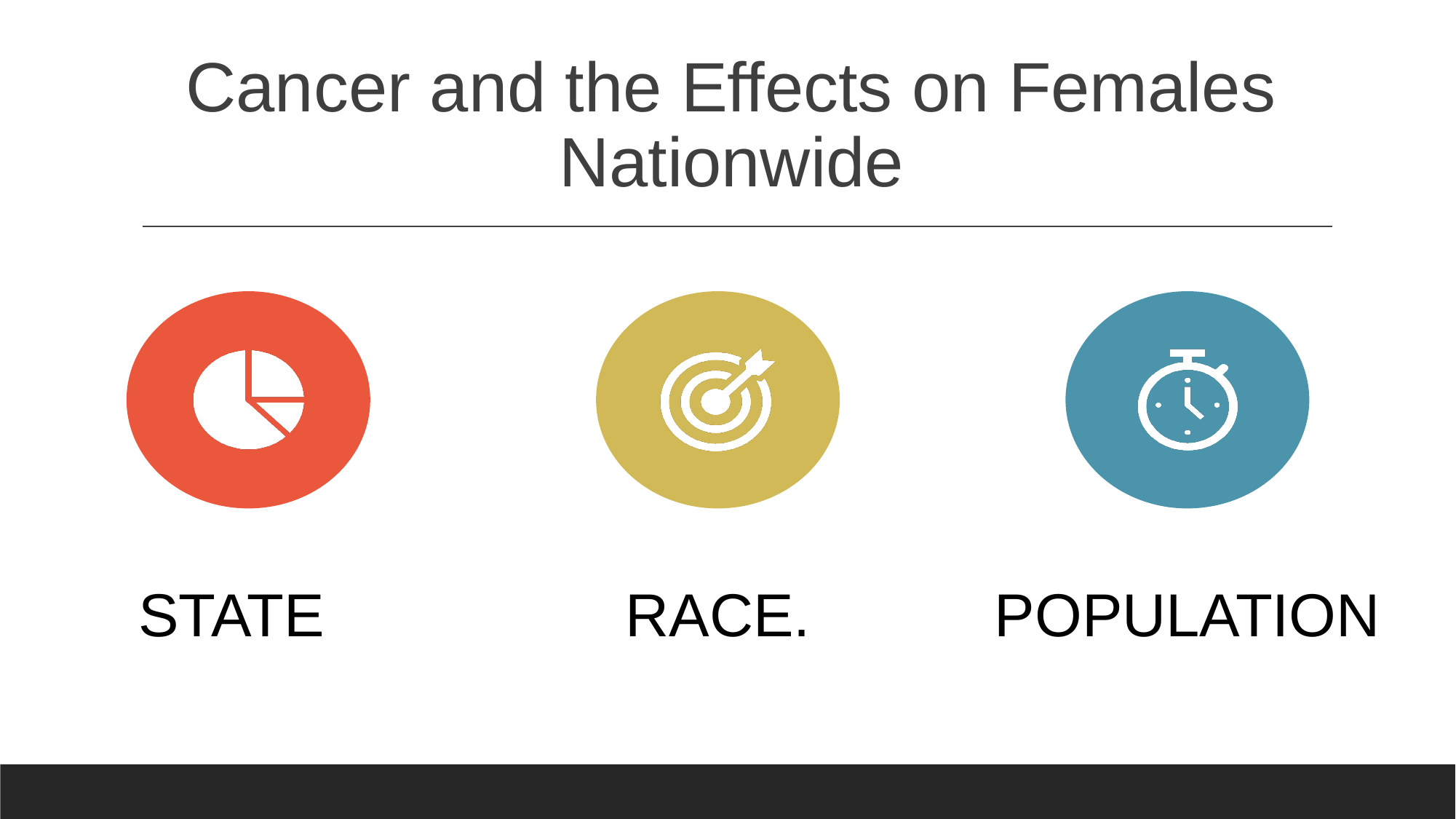

# Cancer and the Effects on Females Nationwide

STATE

RACE.

POPULATION